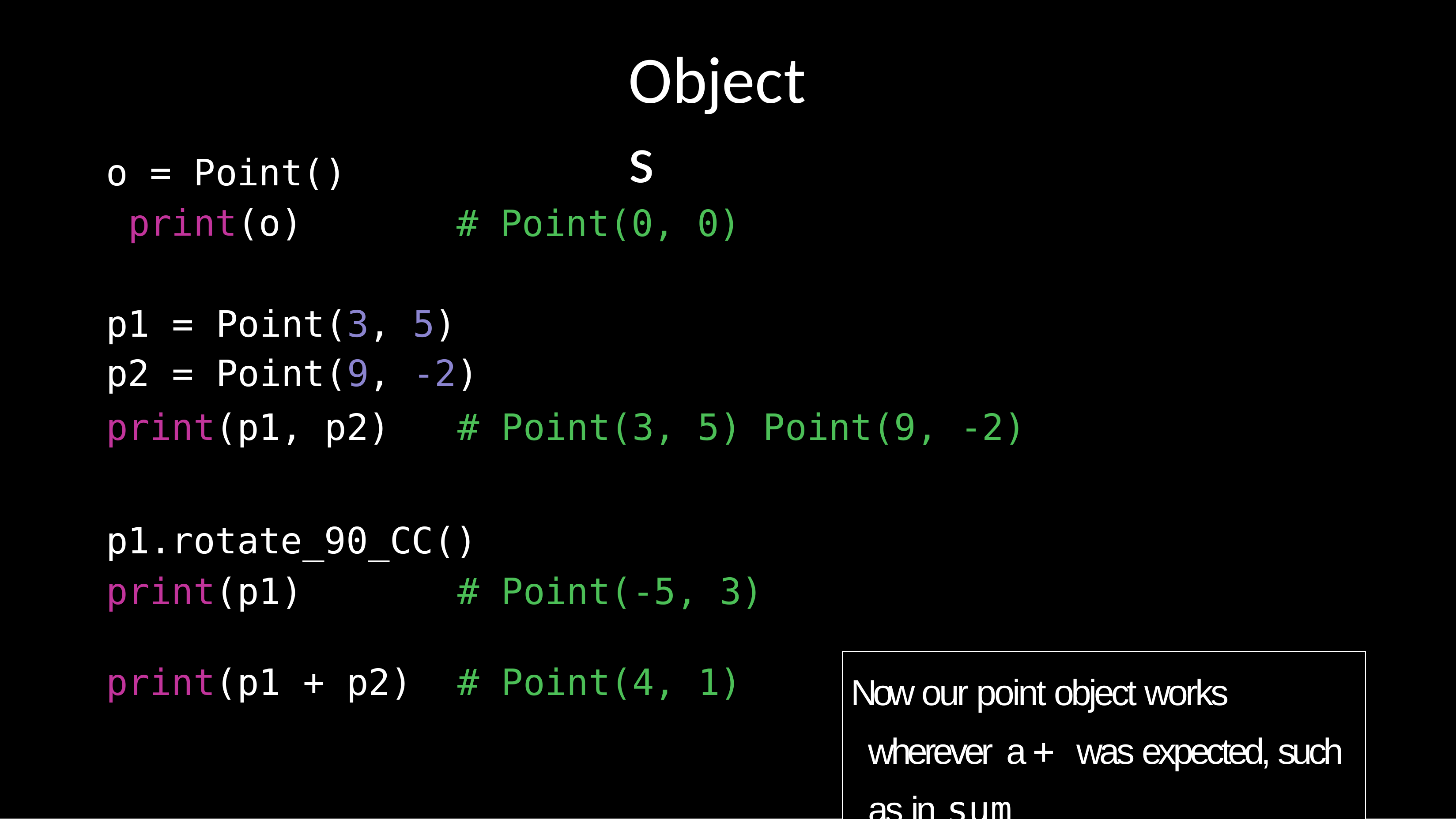

# Objects
o = Point()  print(o)
# Point(0, 0)
| p1 | = | Point(3, | 5) |
| --- | --- | --- | --- |
| p2 | = | Point(9, | -2) |
print(p1, p2)	# Point(3, 5) Point(9, -2)

p1.rotate_90_CC()
print(p1)	# Point(-5, 3)
Now our point object works wherever  a + was expected, such as in sum
print(p1 + p2)	# Point(4, 1)